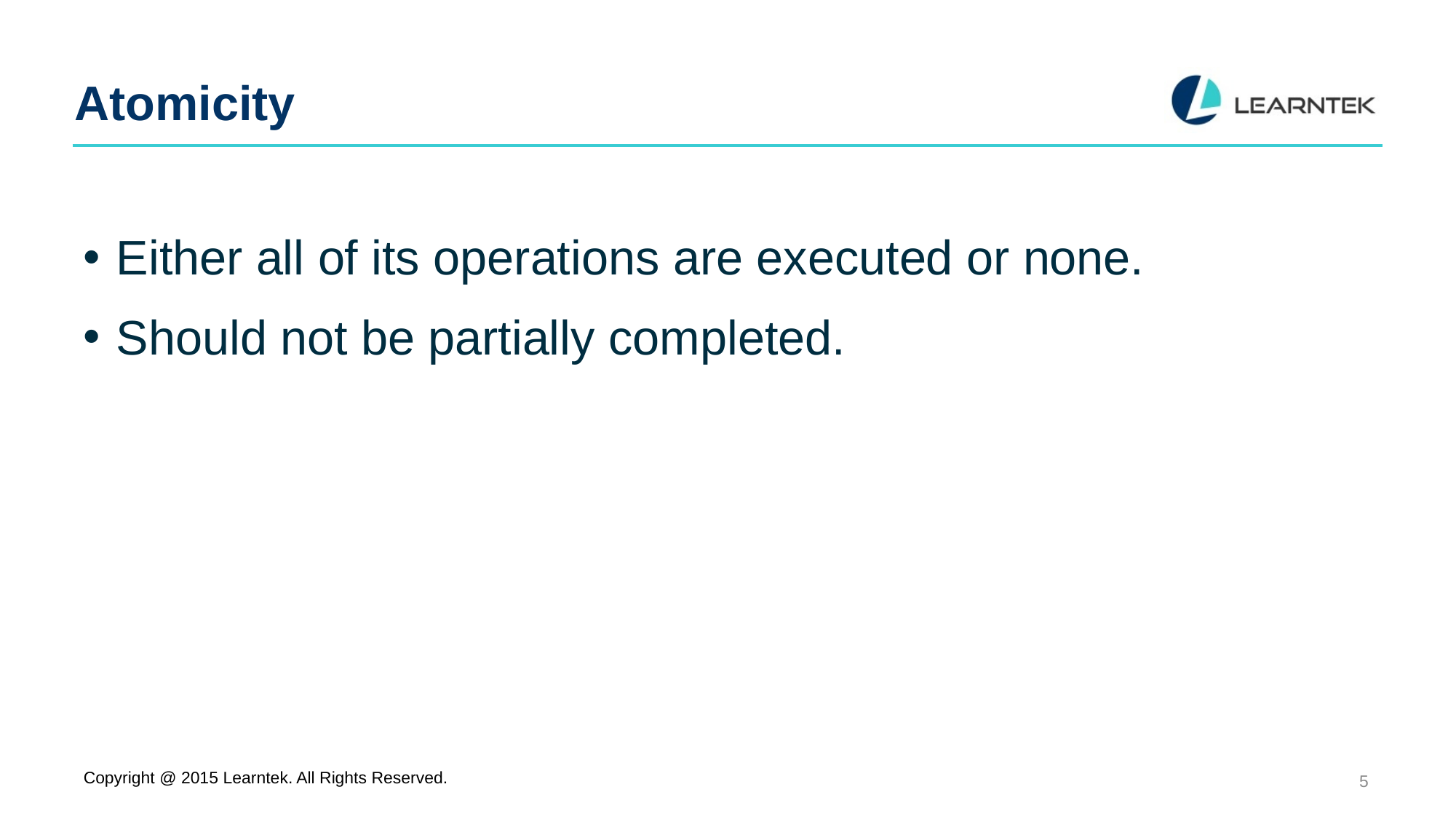

# Atomicity
Either all of its operations are executed or none.
Should not be partially completed.
Copyright @ 2015 Learntek. All Rights Reserved.
5